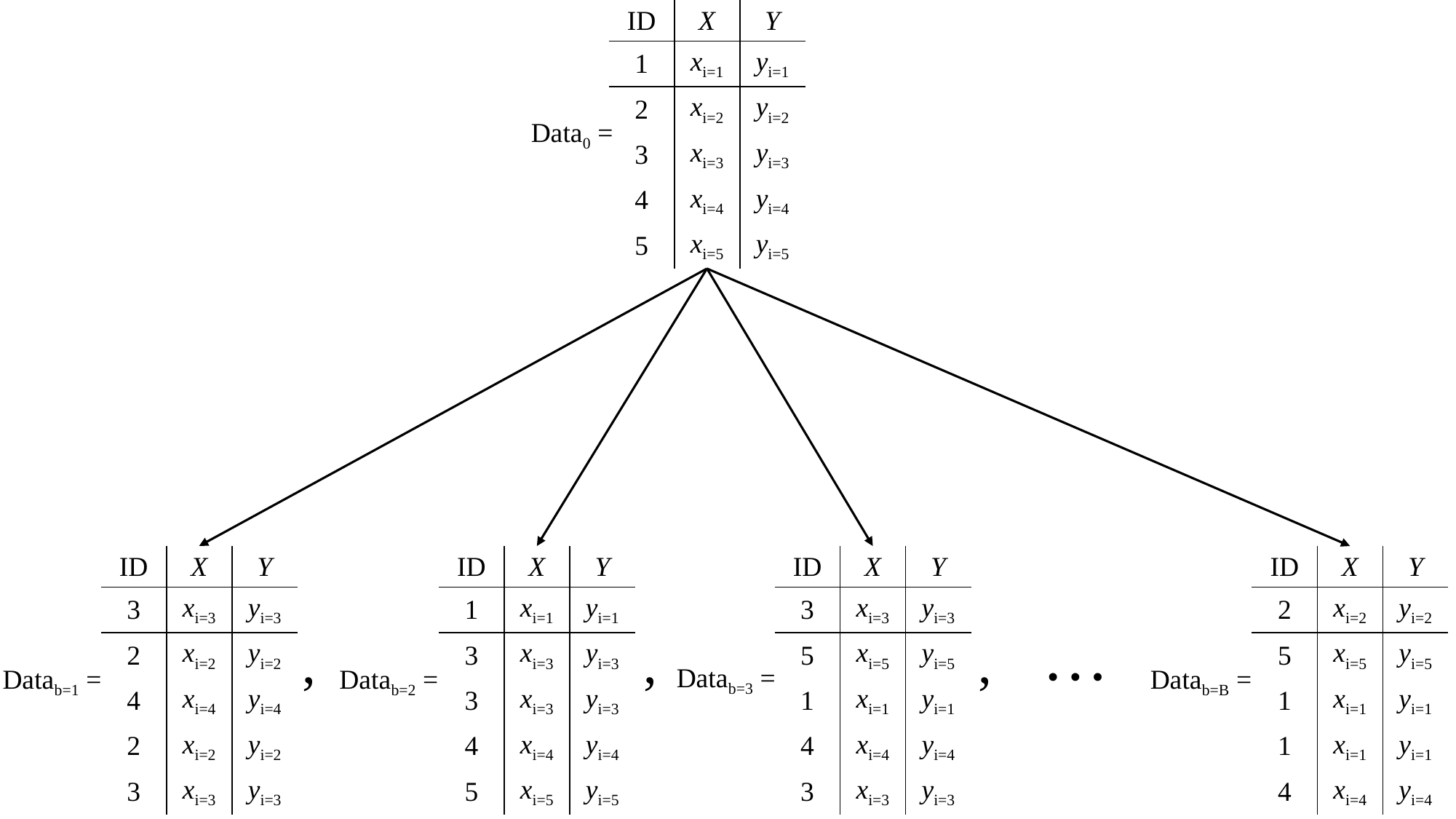

| ID | X | Y |
| --- | --- | --- |
| 1 | xi=1 | yi=1 |
| 2 | xi=2 | yi=2 |
| 3 | xi=3 | yi=3 |
| 4 | xi=4 | yi=4 |
| 5 | xi=5 | yi=5 |
Data0 =
| ID | X | Y |
| --- | --- | --- |
| 3 | xi=3 | yi=3 |
| 2 | xi=2 | yi=2 |
| 4 | xi=4 | yi=4 |
| 2 | xi=2 | yi=2 |
| 3 | xi=3 | yi=3 |
| ID | X | Y |
| --- | --- | --- |
| 1 | xi=1 | yi=1 |
| 3 | xi=3 | yi=3 |
| 3 | xi=3 | yi=3 |
| 4 | xi=4 | yi=4 |
| 5 | xi=5 | yi=5 |
| ID | X | Y |
| --- | --- | --- |
| 3 | xi=3 | yi=3 |
| 5 | xi=5 | yi=5 |
| 1 | xi=1 | yi=1 |
| 4 | xi=4 | yi=4 |
| 3 | xi=3 | yi=3 |
| ID | X | Y |
| --- | --- | --- |
| 2 | xi=2 | yi=2 |
| 5 | xi=5 | yi=5 |
| 1 | xi=1 | yi=1 |
| 1 | xi=1 | yi=1 |
| 4 | xi=4 | yi=4 |
…
,
,
,
Datab=3 =
Datab=1 =
Datab=2 =
Datab=B =